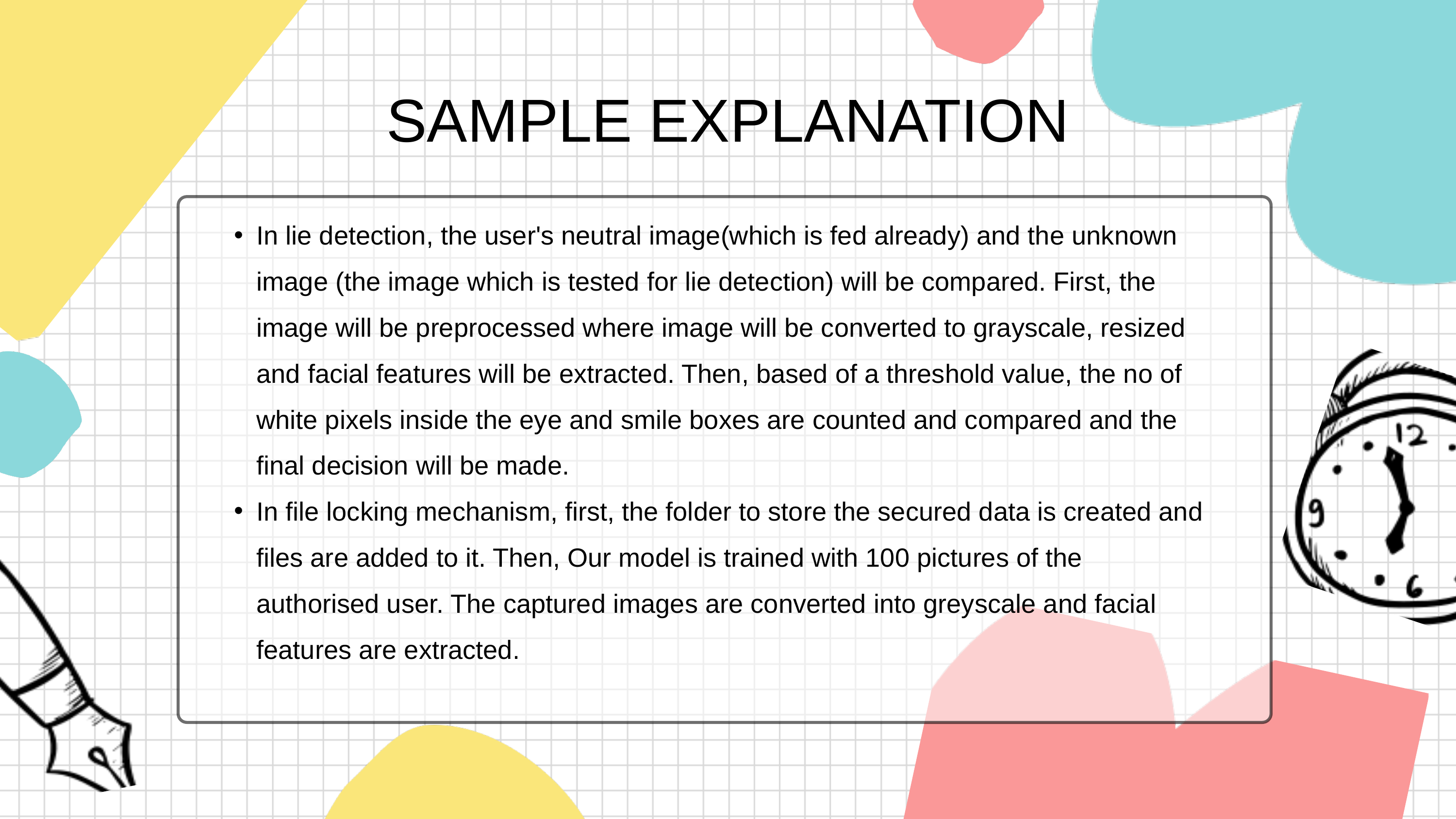

SAMPLE EXPLANATION

In lie detection, the user's neutral image(which is fed already) and the unknown image (the image which is tested for lie detection) will be compared. First, the image will be preprocessed where image will be converted to grayscale, resized and facial features will be extracted. Then, based of a threshold value, the no of white pixels inside the eye and smile boxes are counted and compared and the final decision will be made.
In file locking mechanism, first, the folder to store the secured data is created and files are added to it. Then, Our model is trained with 100 pictures of the authorised user. The captured images are converted into greyscale and facial features are extracted.